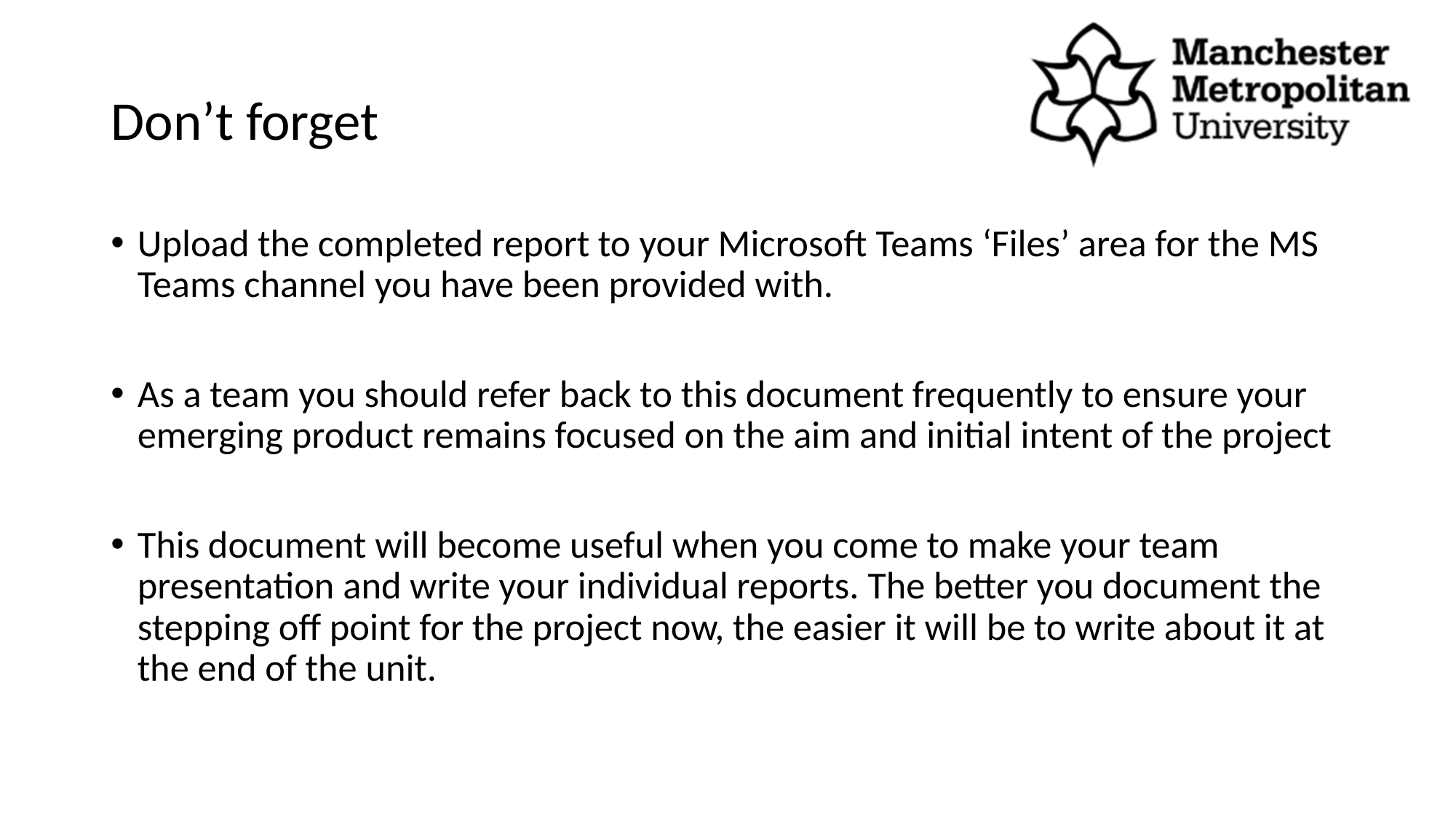

# Don’t forget
Upload the completed report to your Microsoft Teams ‘Files’ area for the MS Teams channel you have been provided with.

As a team you should refer back to this document frequently to ensure your emerging product remains focused on the aim and initial intent of the project

This document will become useful when you come to make your team presentation and write your individual reports. The better you document the stepping off point for the project now, the easier it will be to write about it at the end of the unit.